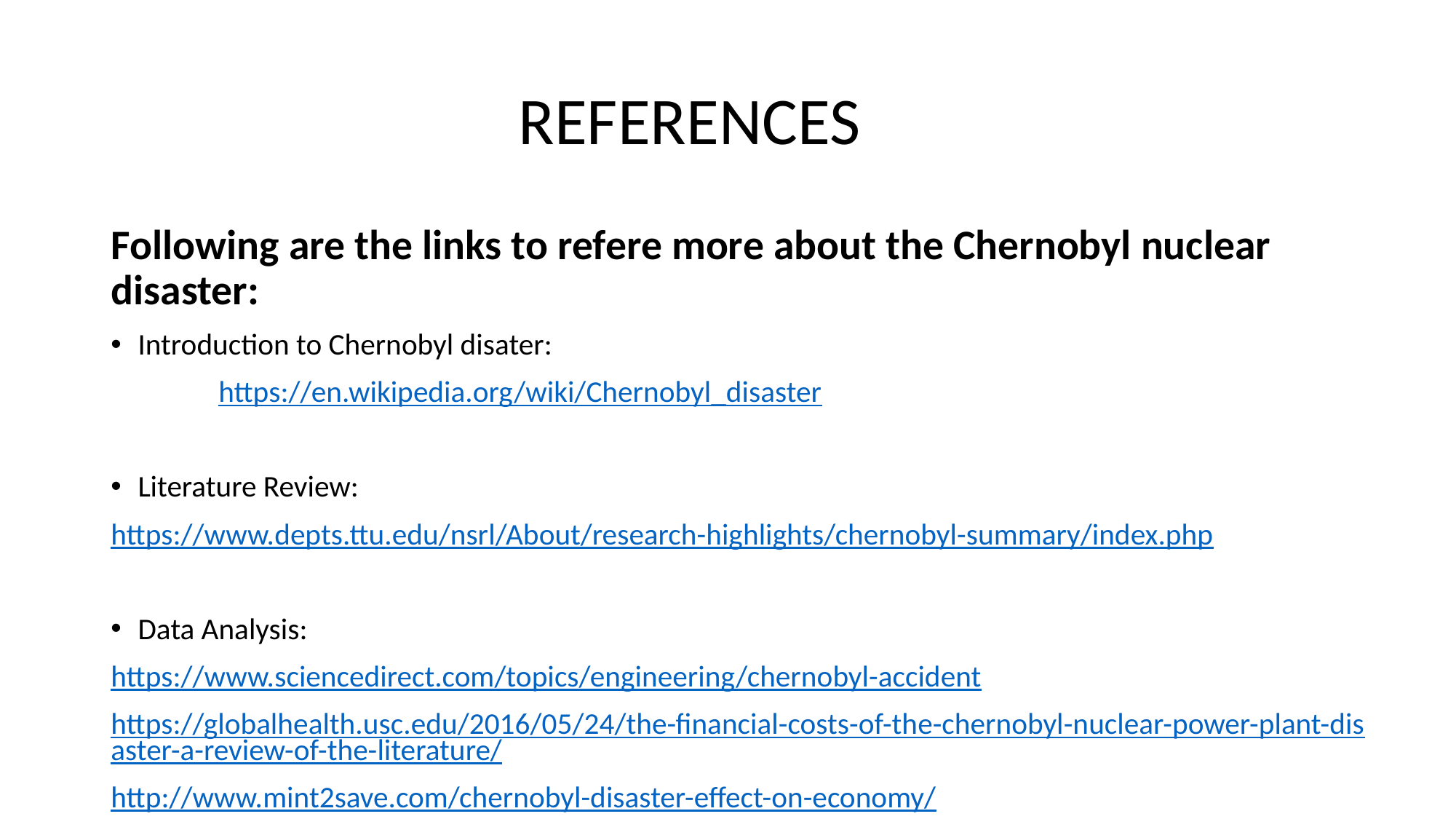

# REFERENCES
Following are the links to refere more about the Chernobyl nuclear disaster:
Introduction to Chernobyl disater:
                https://en.wikipedia.org/wiki/Chernobyl_disaster

Literature Review:
https://www.depts.ttu.edu/nsrl/About/research-highlights/chernobyl-summary/index.php

Data Analysis:
https://www.sciencedirect.com/topics/engineering/chernobyl-accident
https://globalhealth.usc.edu/2016/05/24/the-financial-costs-of-the-chernobyl-nuclear-power-plant-disaster-a-review-of-the-literature/
http://www.mint2save.com/chernobyl-disaster-effect-on-economy/